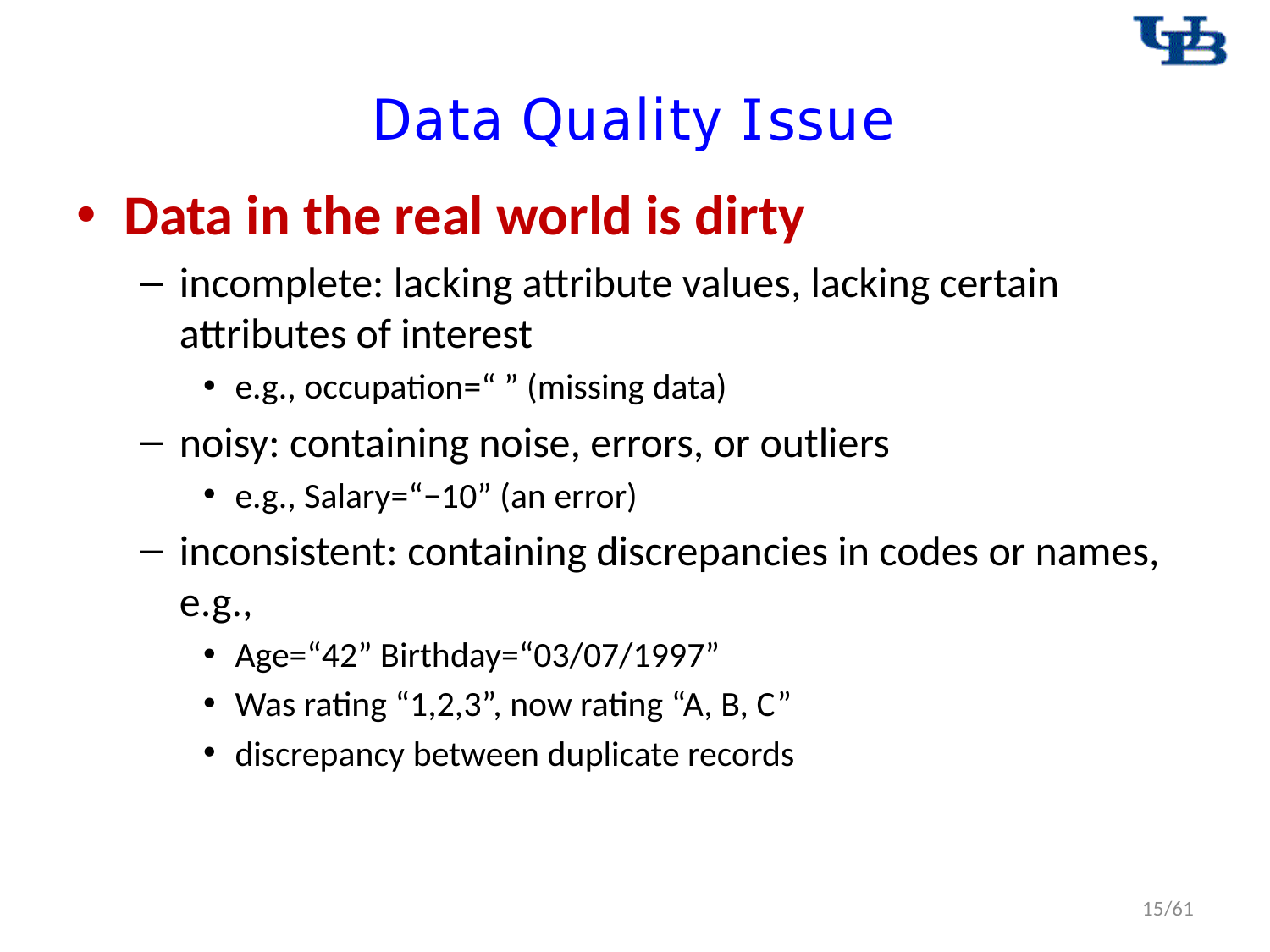

# Data Quality Issue
Data in the real world is dirty
incomplete: lacking attribute values, lacking certain attributes of interest
e.g., occupation=“ ” (missing data)
noisy: containing noise, errors, or outliers
e.g., Salary=“−10” (an error)
inconsistent: containing discrepancies in codes or names, e.g.,
Age=“42” Birthday=“03/07/1997”
Was rating “1,2,3”, now rating “A, B, C”
discrepancy between duplicate records
15